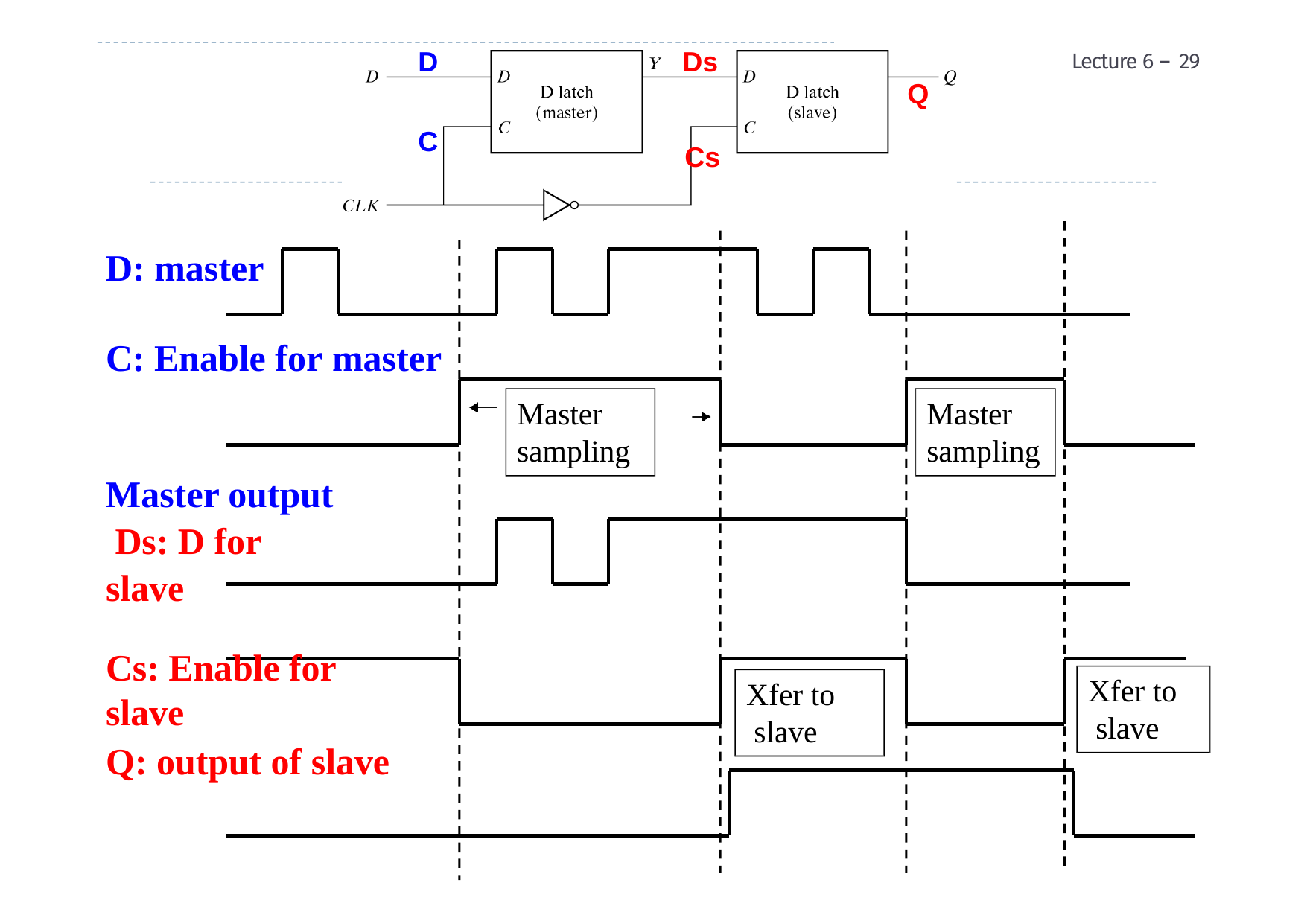

Ds  Cs
D
Lecture 6 – 29
bas

Q
C

D: master

C: Enable for master

Master  sampling
Master  sampling

Master output  Ds: D for slave
Cs: Enable for slave

Xfer to  slave

Xfer to  slave

Q: output of slave